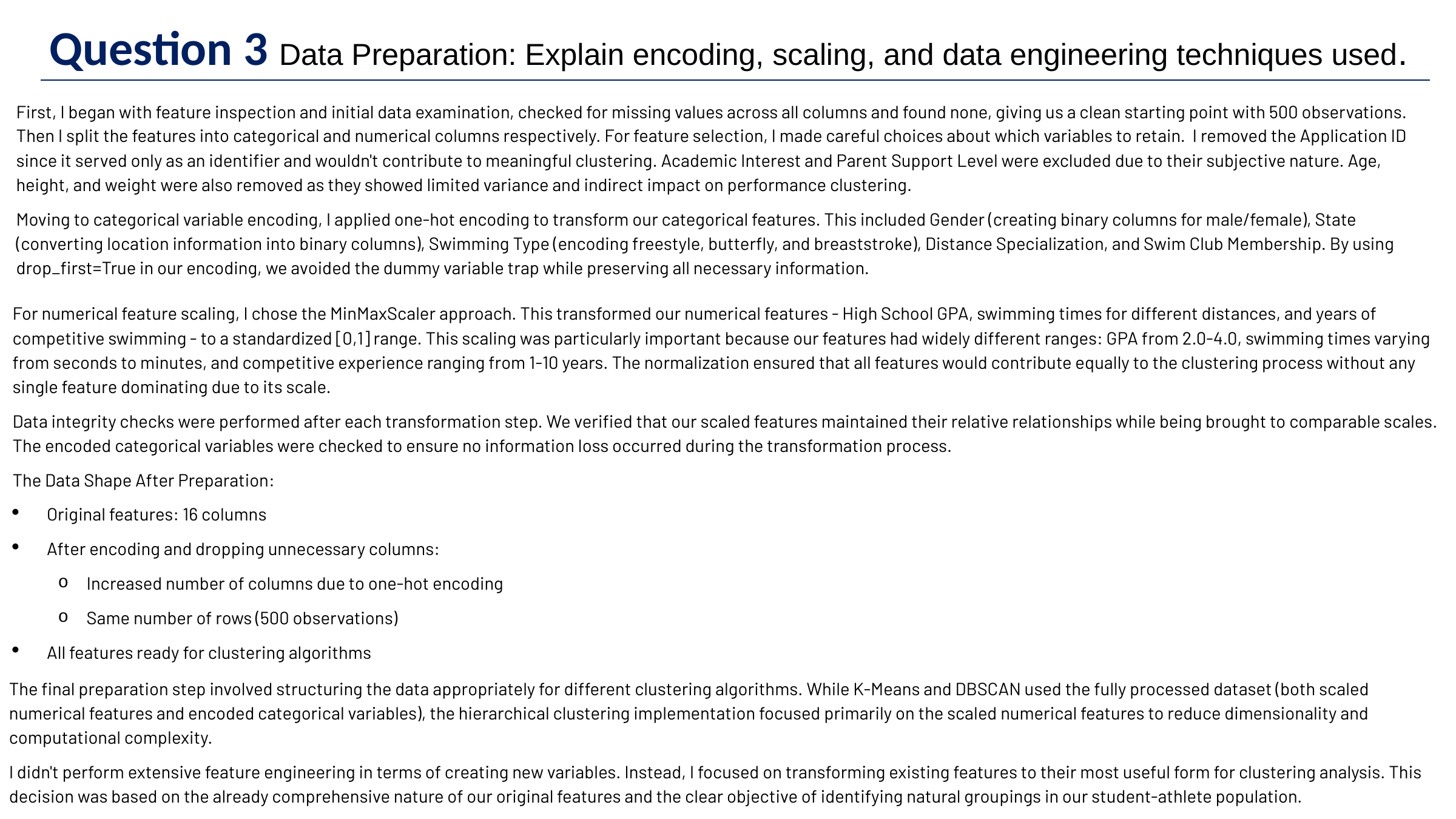

Question 3 Data Preparation: Explain encoding, scaling, and data engineering techniques used.
First, I began with feature inspection and initial data examination, checked for missing values across all columns and found none, giving us a clean starting point with 500 observations. Then I split the features into categorical and numerical columns respectively. For feature selection, I made careful choices about which variables to retain.  I removed the Application ID since it served only as an identifier and wouldn't contribute to meaningful clustering. Academic Interest and Parent Support Level were excluded due to their subjective nature. Age, height, and weight were also removed as they showed limited variance and indirect impact on performance clustering.
Moving to categorical variable encoding, I applied one-hot encoding to transform our categorical features. This included Gender (creating binary columns for male/female), State (converting location information into binary columns), Swimming Type (encoding freestyle, butterfly, and breaststroke), Distance Specialization, and Swim Club Membership. By using drop_first=True in our encoding, we avoided the dummy variable trap while preserving all necessary information.
Deep Learning with Python
For numerical feature scaling, I chose the MinMaxScaler approach. This transformed our numerical features - High School GPA, swimming times for different distances, and years of competitive swimming - to a standardized [0,1] range. This scaling was particularly important because our features had widely different ranges: GPA from 2.0-4.0, swimming times varying from seconds to minutes, and competitive experience ranging from 1-10 years. The normalization ensured that all features would contribute equally to the clustering process without any single feature dominating due to its scale.
Data integrity checks were performed after each transformation step. We verified that our scaled features maintained their relative relationships while being brought to comparable scales. The encoded categorical variables were checked to ensure no information loss occurred during the transformation process.
The Data Shape After Preparation:
Original features: 16 columns
After encoding and dropping unnecessary columns:
Increased number of columns due to one-hot encoding
Same number of rows (500 observations)
All features ready for clustering algorithms
The final preparation step involved structuring the data appropriately for different clustering algorithms. While K-Means and DBSCAN used the fully processed dataset (both scaled numerical features and encoded categorical variables), the hierarchical clustering implementation focused primarily on the scaled numerical features to reduce dimensionality and computational complexity.
I didn't perform extensive feature engineering in terms of creating new variables. Instead, I focused on transforming existing features to their most useful form for clustering analysis. This decision was based on the already comprehensive nature of our original features and the clear objective of identifying natural groupings in our student-athlete population.